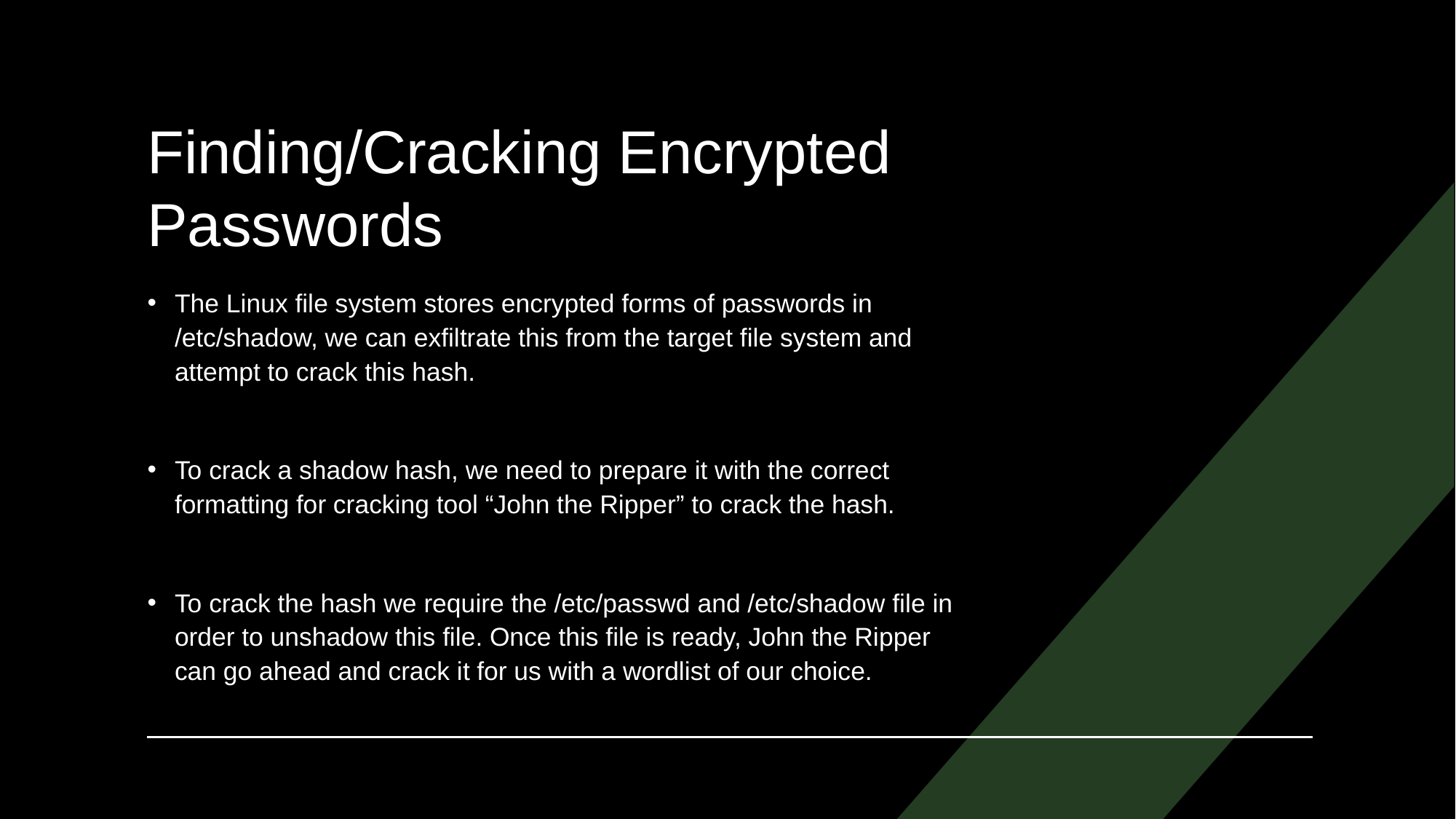

# Finding/Cracking Encrypted Passwords

The Linux file system stores encrypted forms of passwords in /etc/shadow, we can exfiltrate this from the target file system and attempt to crack this hash.

To crack a shadow hash, we need to prepare it with the correct formatting for cracking tool “John the Ripper” to crack the hash.

To crack the hash we require the /etc/passwd and /etc/shadow file in order to unshadow this file. Once this file is ready, John the Ripper can go ahead and crack it for us with a wordlist of our choice.